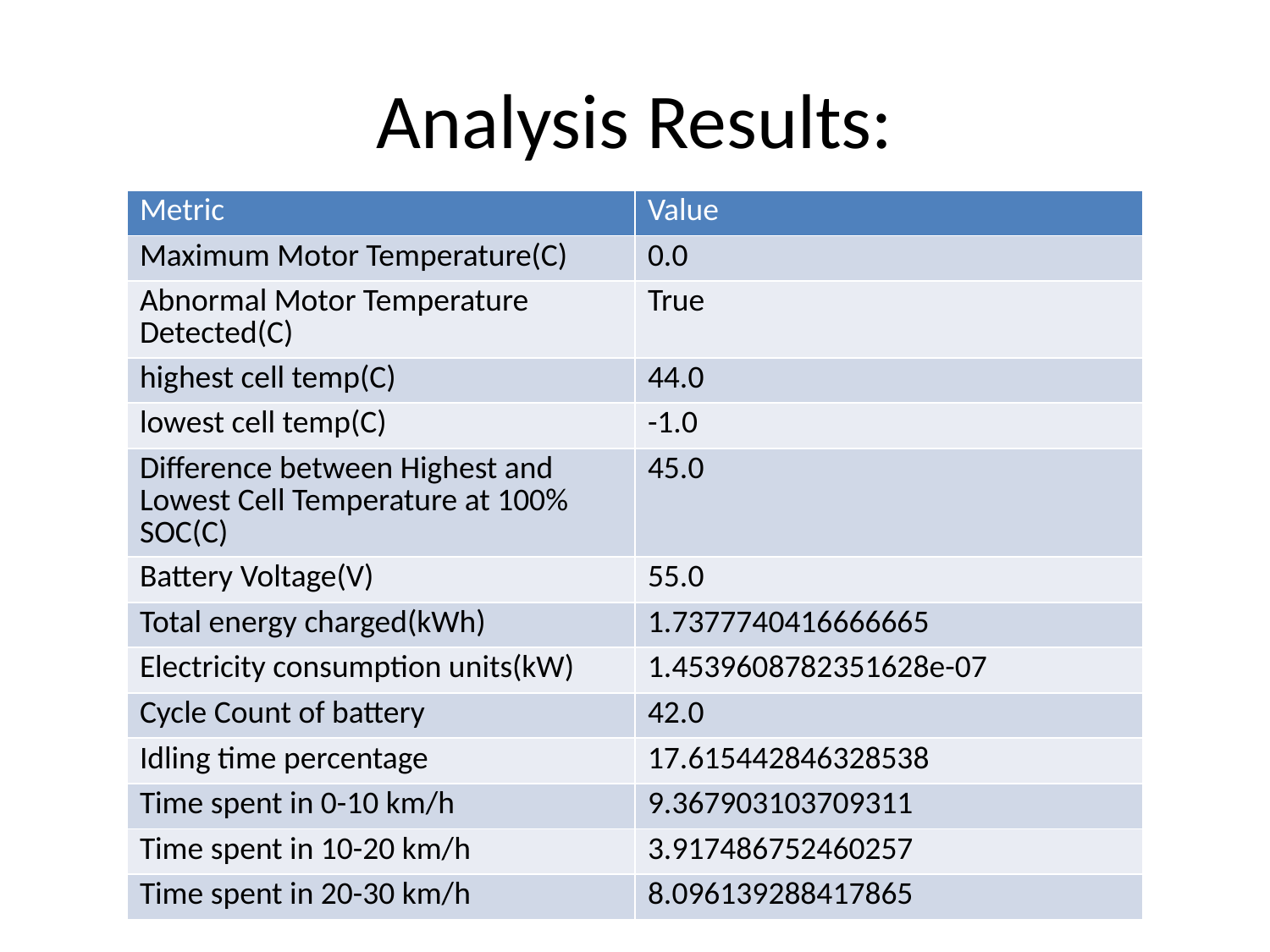

# Analysis Results:
| Metric | Value |
| --- | --- |
| Maximum Motor Temperature(C) | 0.0 |
| Abnormal Motor Temperature Detected(C) | True |
| highest cell temp(C) | 44.0 |
| lowest cell temp(C) | -1.0 |
| Difference between Highest and Lowest Cell Temperature at 100% SOC(C) | 45.0 |
| Battery Voltage(V) | 55.0 |
| Total energy charged(kWh) | 1.7377740416666665 |
| Electricity consumption units(kW) | 1.4539608782351628e-07 |
| Cycle Count of battery | 42.0 |
| Idling time percentage | 17.615442846328538 |
| Time spent in 0-10 km/h | 9.367903103709311 |
| Time spent in 10-20 km/h | 3.917486752460257 |
| Time spent in 20-30 km/h | 8.096139288417865 |